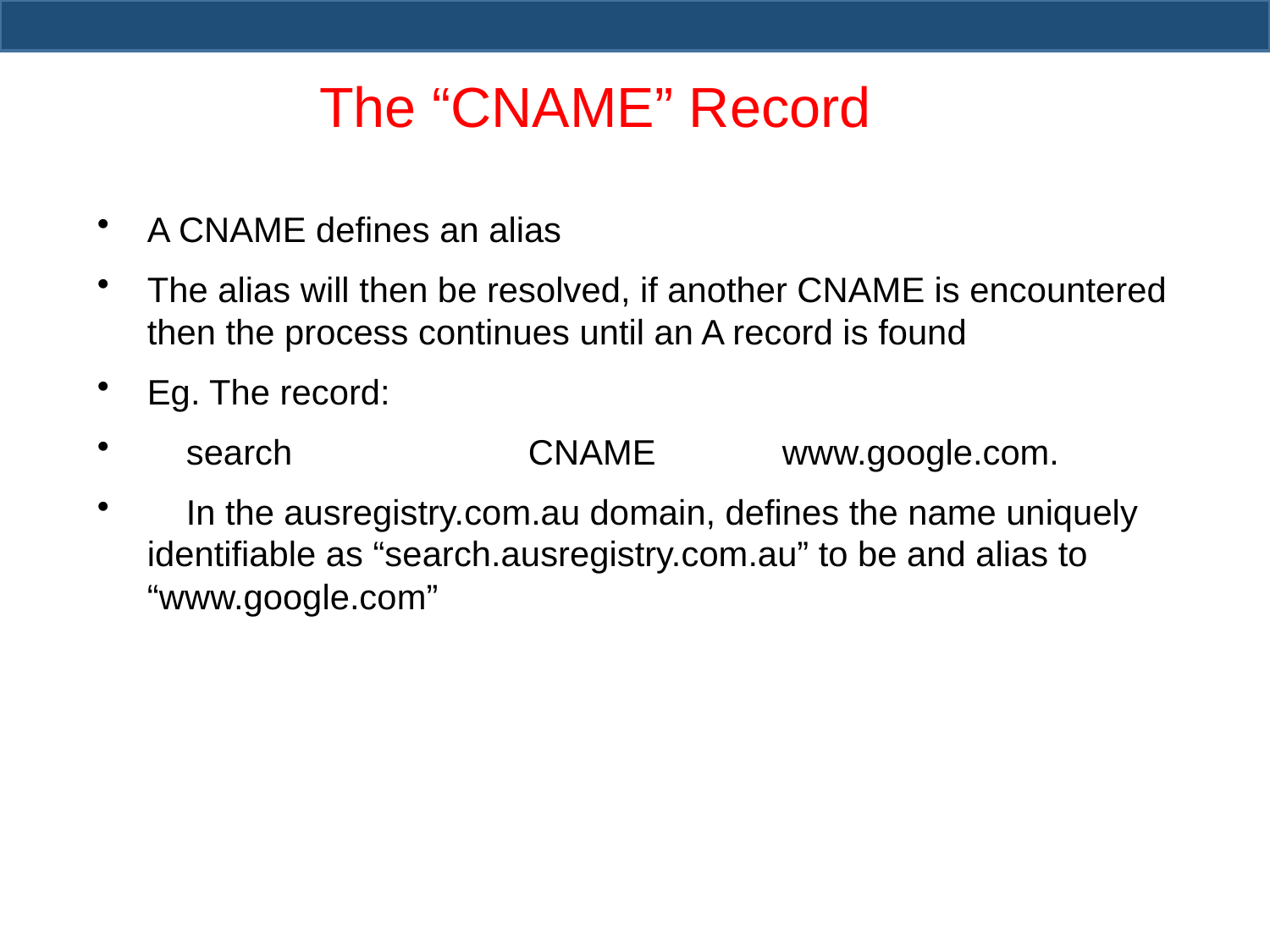

# The “CNAME” Record
A CNAME defines an alias
The alias will then be resolved, if another CNAME is encountered then the process continues until an A record is found
Eg. The record:
    search		CNAME	www.google.com.
    In the ausregistry.com.au domain, defines the name uniquely identifiable as “search.ausregistry.com.au” to be and alias to “www.google.com”